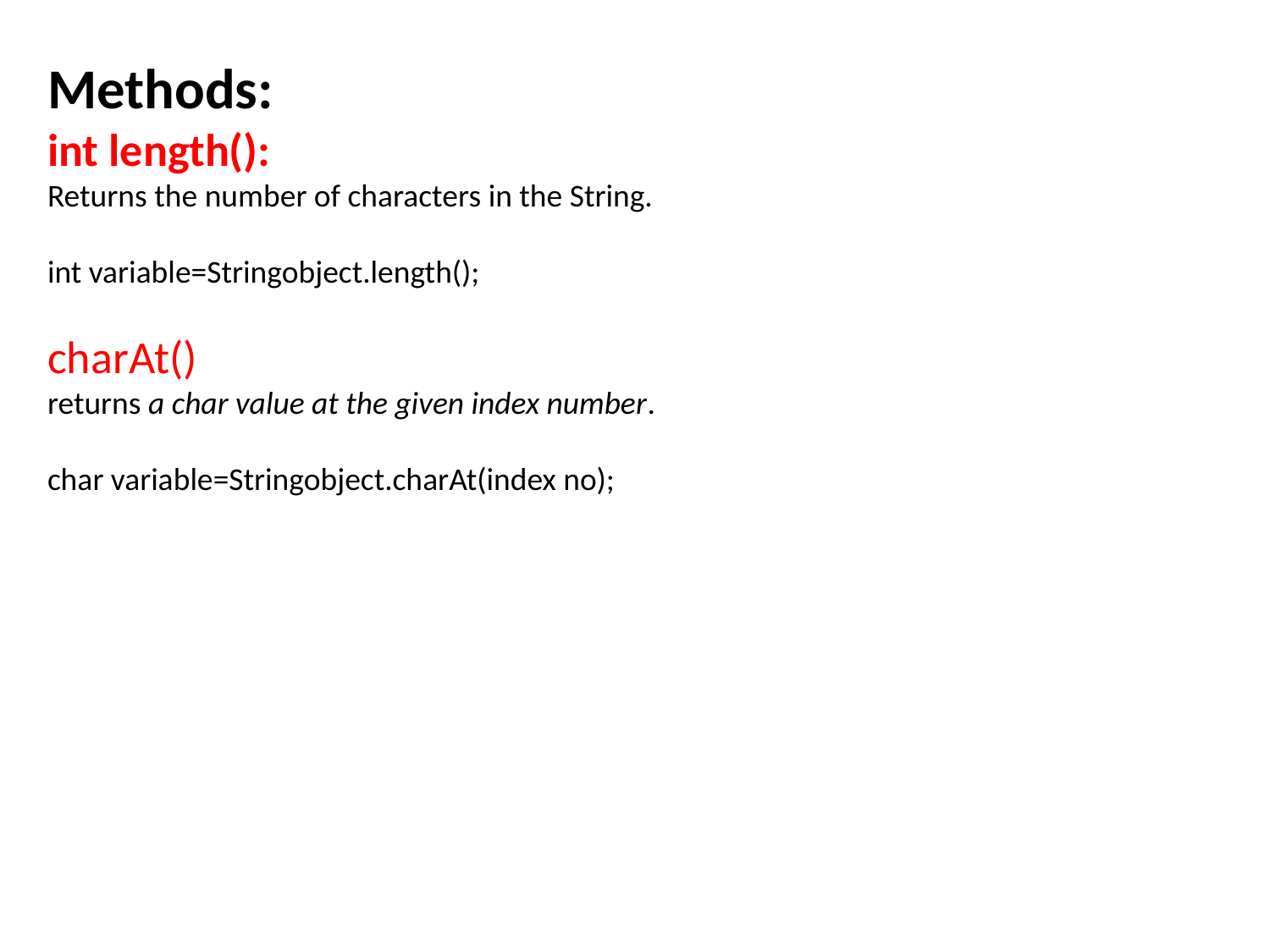

Methods:
int length():
Returns the number of characters in the String.

int variable=Stringobject.length();

charAt()
returns a char value at the given index number.

char variable=Stringobject.charAt(index no);